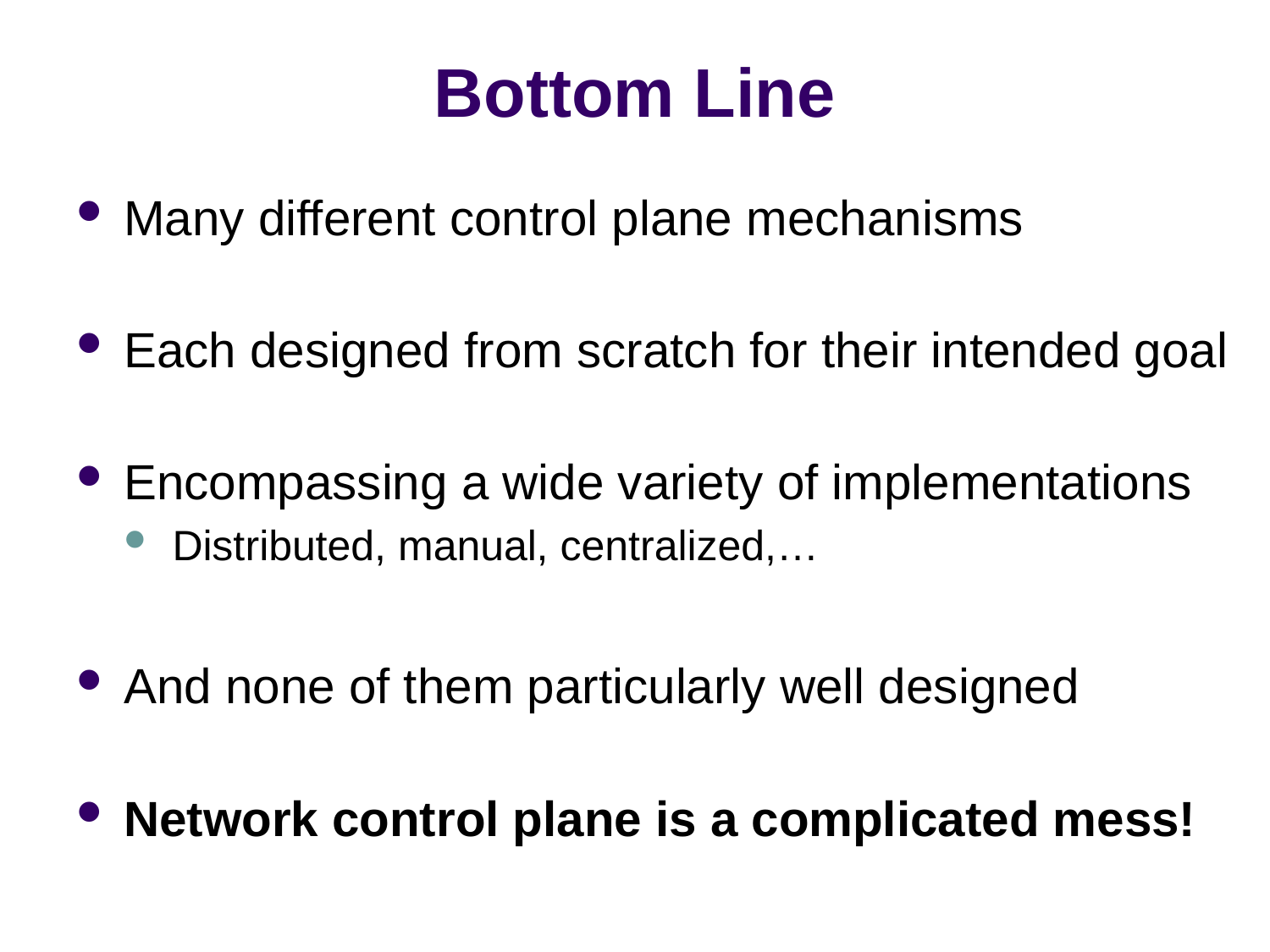

# Bottom Line
Many different control plane mechanisms

Each designed from scratch for their intended goal

Encompassing a wide variety of implementations
Distributed, manual, centralized,…

And none of them particularly well designed

Network control plane is a complicated mess!